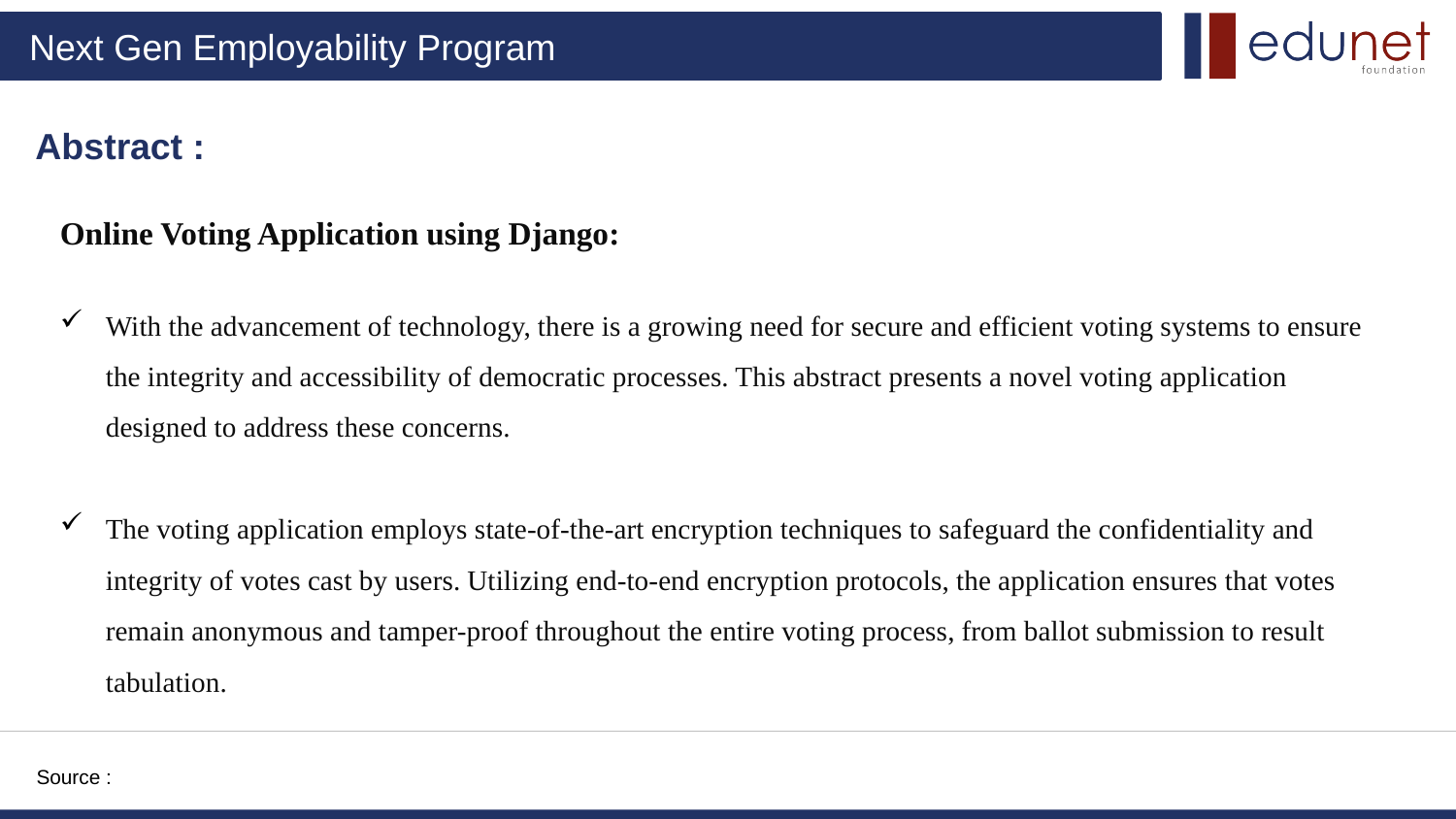

Abstract :
Online Voting Application using Django:

With the advancement of technology, there is a growing need for secure and efficient voting systems to ensure the integrity and accessibility of democratic processes. This abstract presents a novel voting application designed to address these concerns.

The voting application employs state-of-the-art encryption techniques to safeguard the confidentiality and integrity of votes cast by users. Utilizing end-to-end encryption protocols, the application ensures that votes remain anonymous and tamper-proof throughout the entire voting process, from ballot submission to result tabulation.
Source :